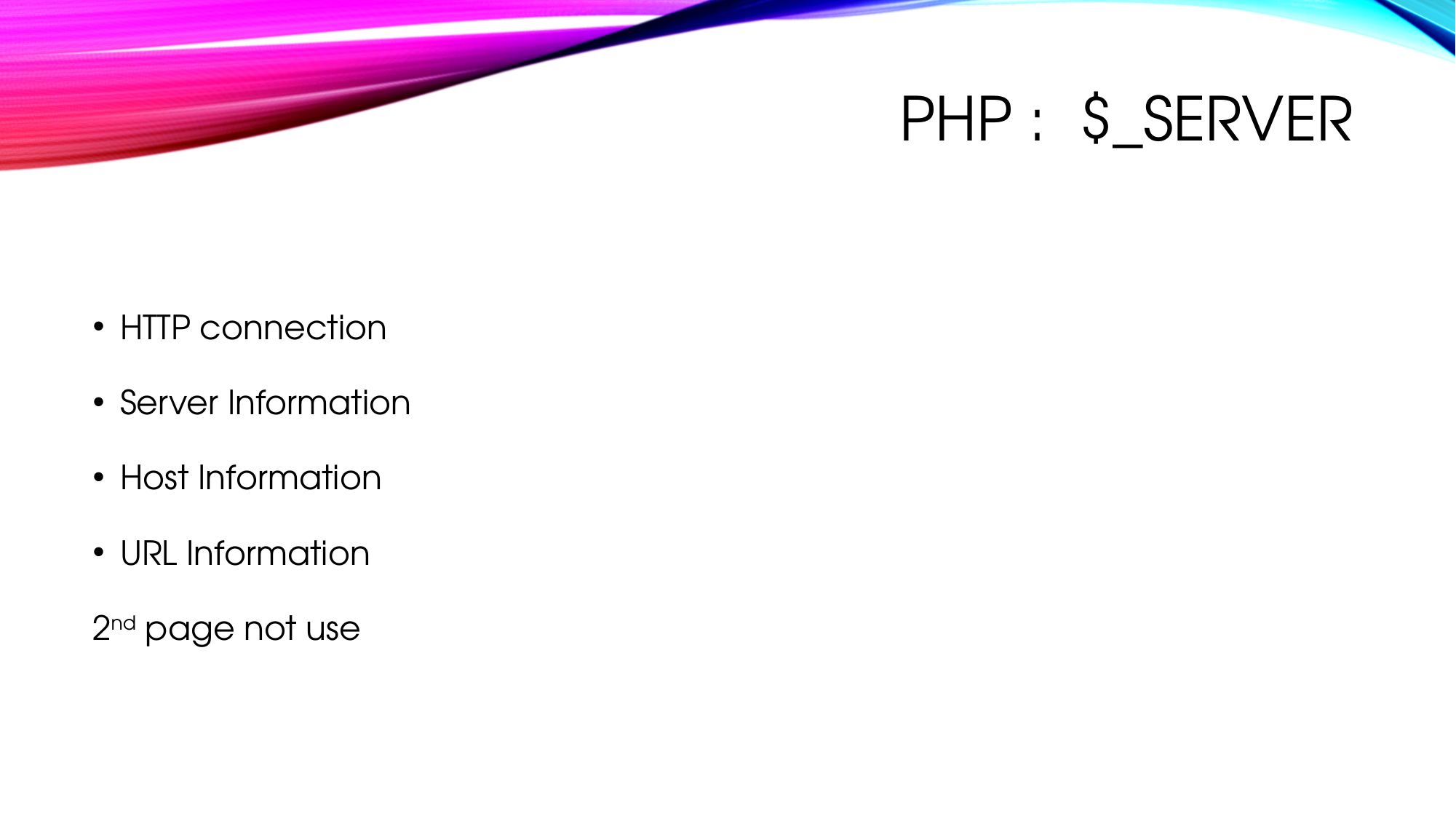

# Php :  $_server

HTTP connection
Server Information
Host Information
URL Information
2nd page not use